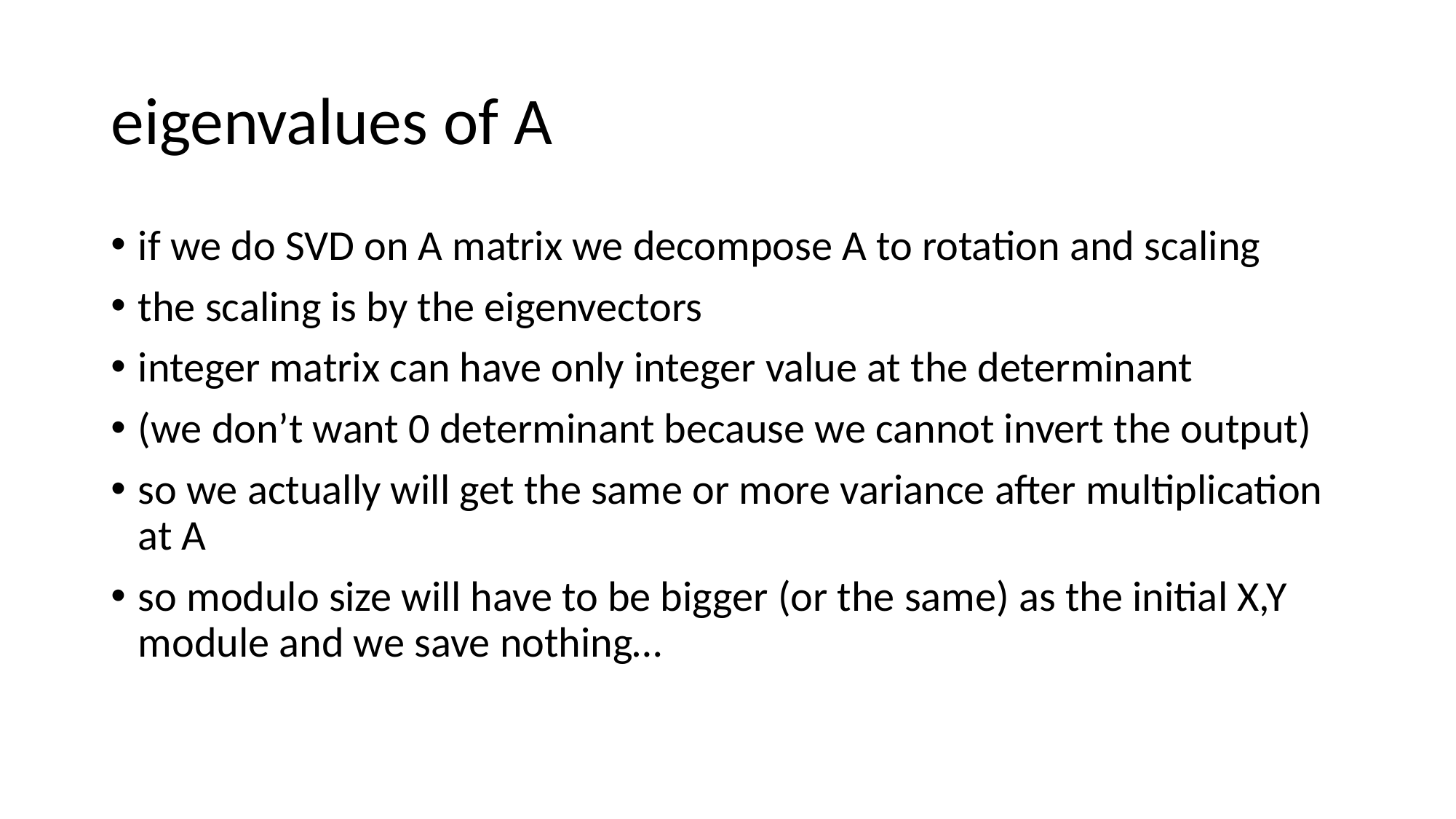

# eigenvalues of A
if we do SVD on A matrix we decompose A to rotation and scaling
the scaling is by the eigenvectors
integer matrix can have only integer value at the determinant
(we don’t want 0 determinant because we cannot invert the output)
so we actually will get the same or more variance after multiplication at A
so modulo size will have to be bigger (or the same) as the initial X,Y module and we save nothing…